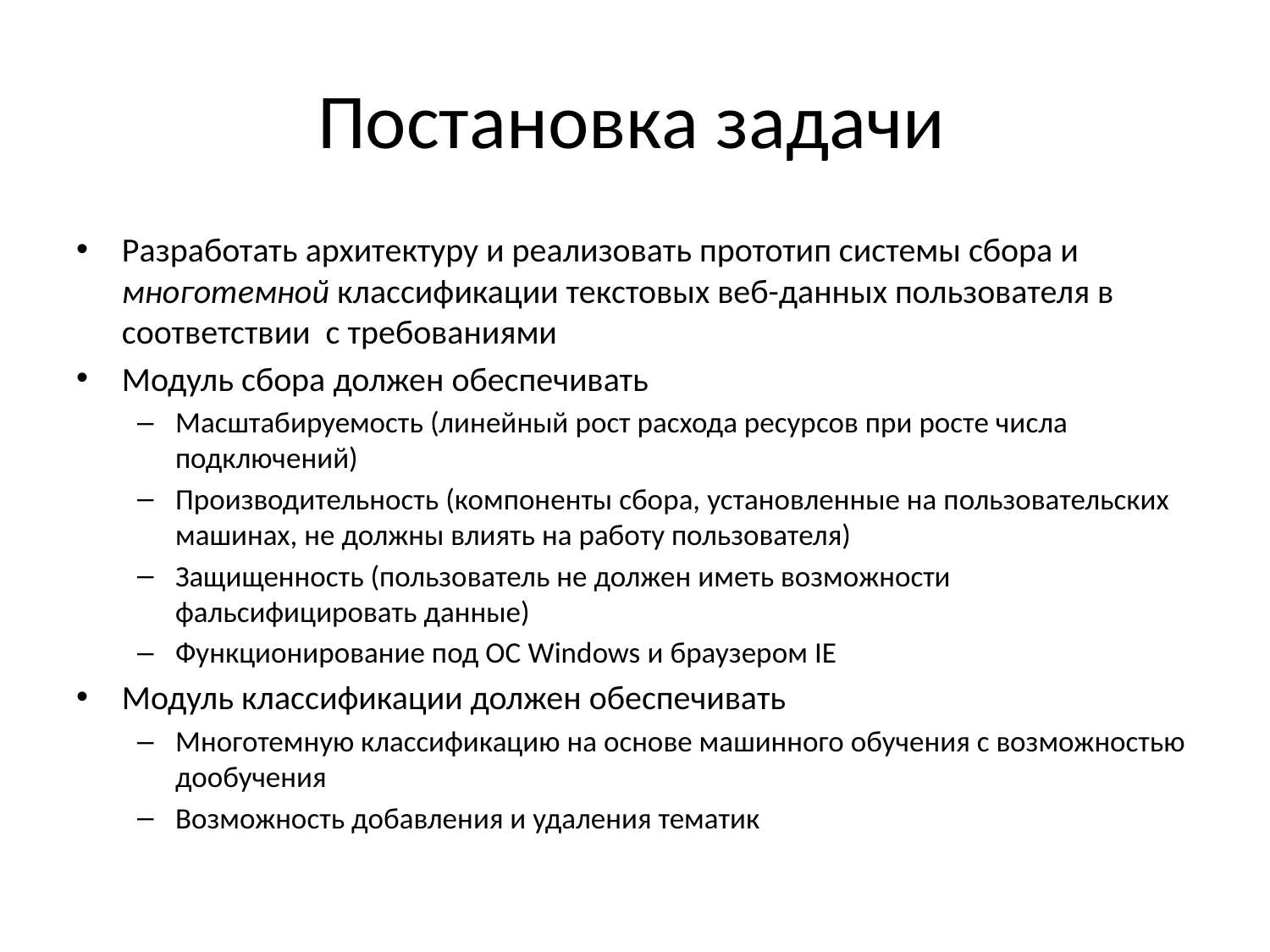

# Постановка задачи
Разработать архитектуру и реализовать прототип системы сбора и многотемной классификации текстовых веб-данных пользователя в соответствии  с требованиями
Модуль сбора должен обеспечивать
Масштабируемость (линейный рост расхода ресурсов при росте числа подключений)
Производительность (компоненты сбора, установленные на пользовательских машинах, не должны влиять на работу пользователя)
Защищенность (пользователь не должен иметь возможности фальсифицировать данные)
Функционирование под ОС Windows и браузером IE
Модуль классификации должен обеспечивать
Многотемную классификацию на основе машинного обучения с возможностью дообучения
Возможность добавления и удаления тематик